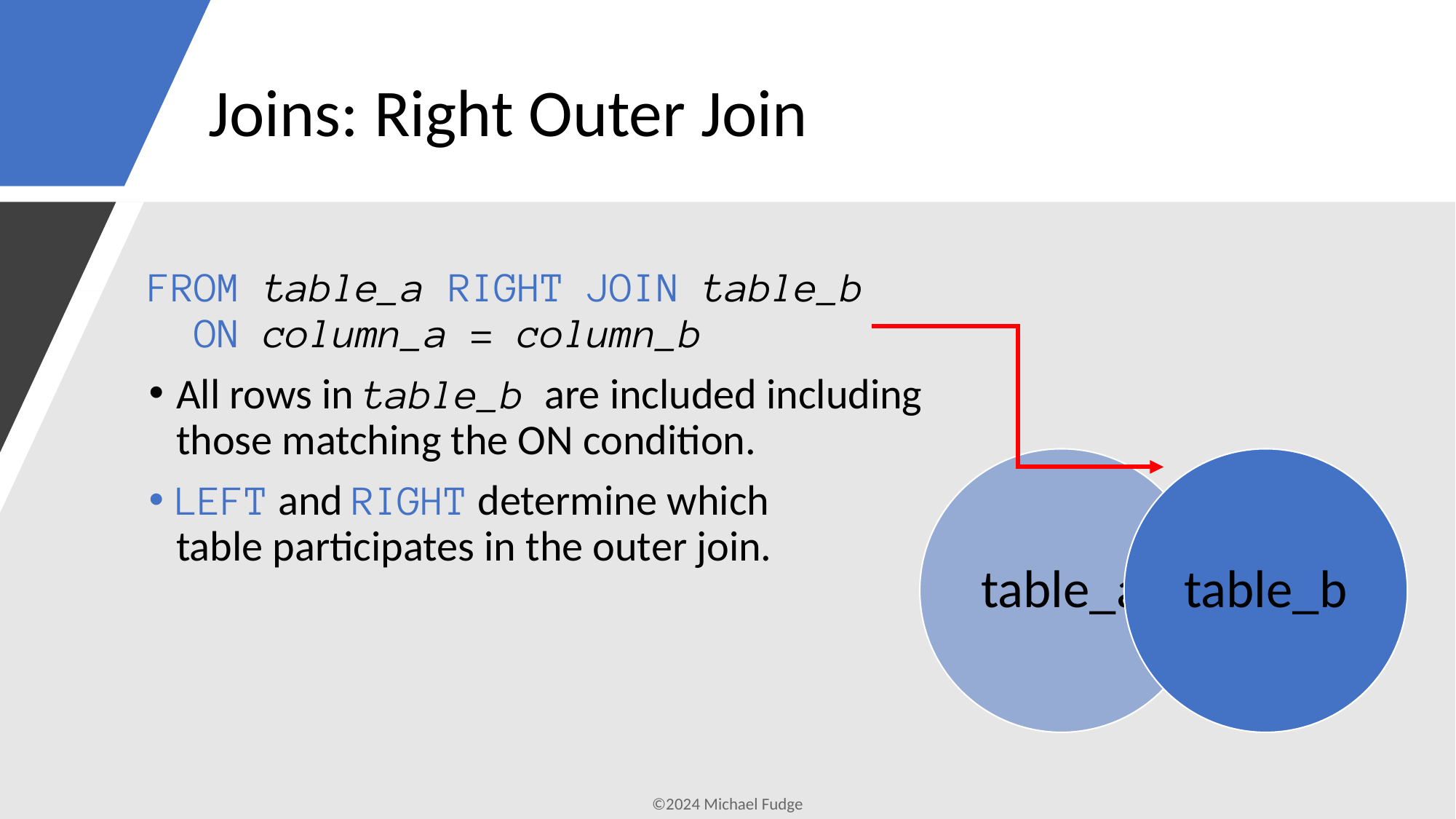

# Joins: Right Outer Join

FROM table_a RIGHT JOIN table_b
  ON column_a = column_b
All rows in table_b  are included including
those matching the ON condition.
LEFT and RIGHT determine which
table participates in the outer join.
table_a
table_b